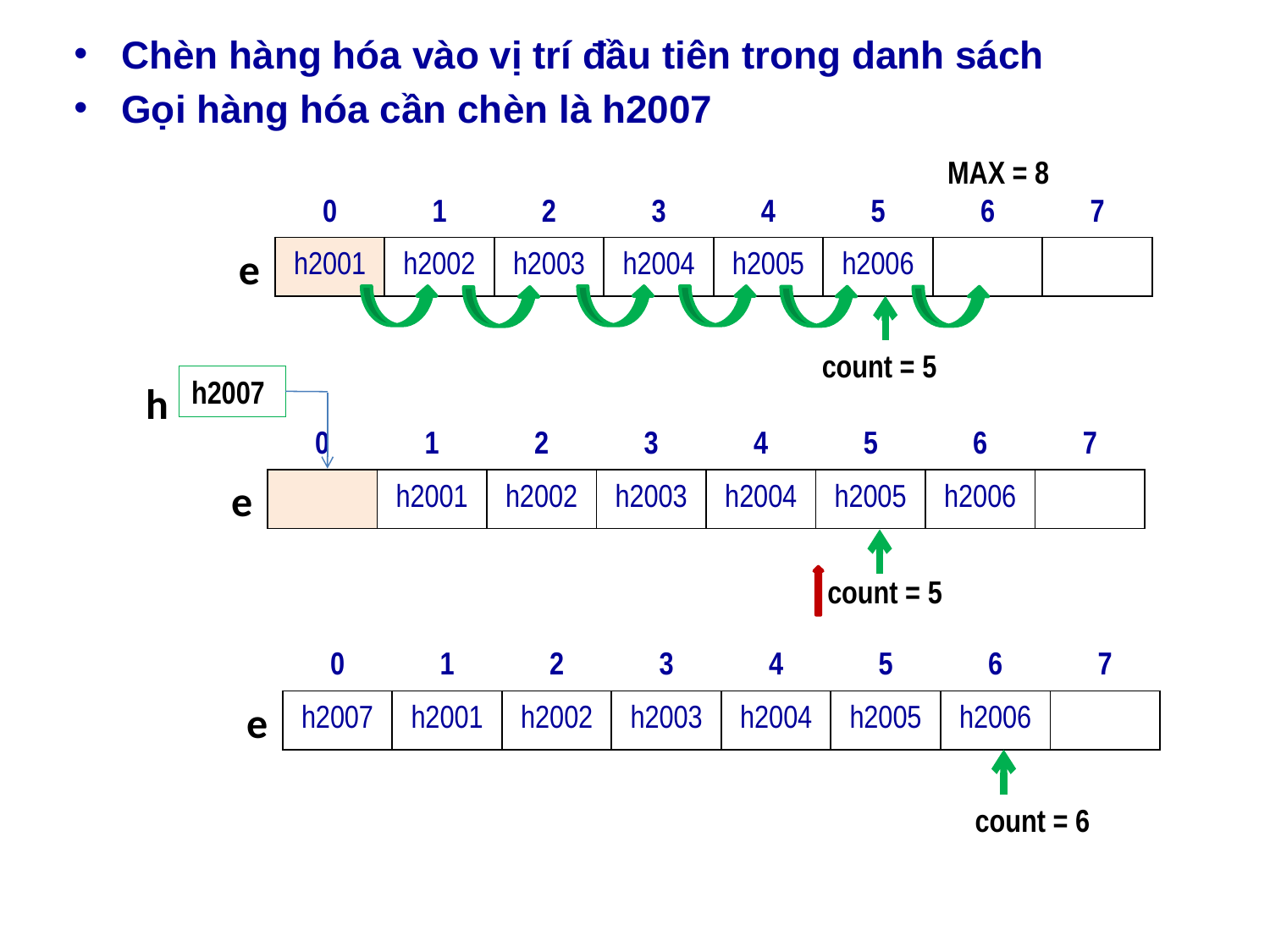

Chèn hàng hóa vào vị trí đầu tiên trong danh sách
Gọi hàng hóa cần chèn là h2007
MAX = 8
| 0 | 1 | 2 | 3 | 4 | 5 | 6 | 7 |
| --- | --- | --- | --- | --- | --- | --- | --- |
| h2001 | h2002 | h2003 | h2004 | h2005 | h2006 |  |  |
e

count = 5
h2007
h
| 0 | 1 | 2 | 3 | 4 | 5 | 6 | 7 |
| --- | --- | --- | --- | --- | --- | --- | --- |
|  | h2001 | h2002 | h2003 | h2004 | h2005 | h2006 |  |
e
count = 5

| 0 | 1 | 2 | 3 | 4 | 5 | 6 | 7 |
| --- | --- | --- | --- | --- | --- | --- | --- |
| h2007 | h2001 | h2002 | h2003 | h2004 | h2005 | h2006 |  |
e
count = 6